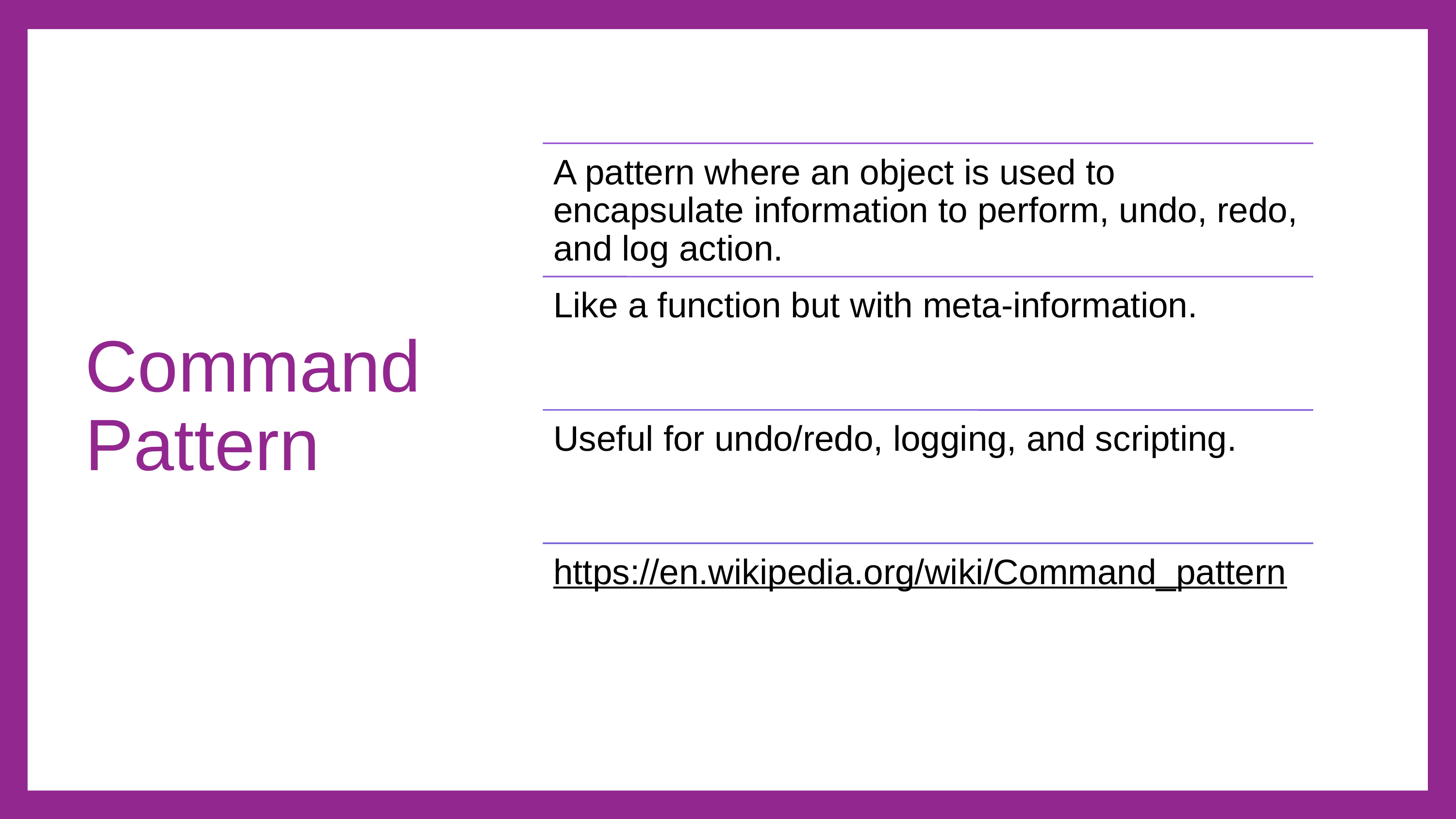

# Command Pattern
A pattern where an object is used to encapsulate information to perform, undo, redo, and log action.
Like a function but with meta-information.
Useful for undo/redo, logging, and scripting.
https://en.wikipedia.org/wiki/Command_pattern